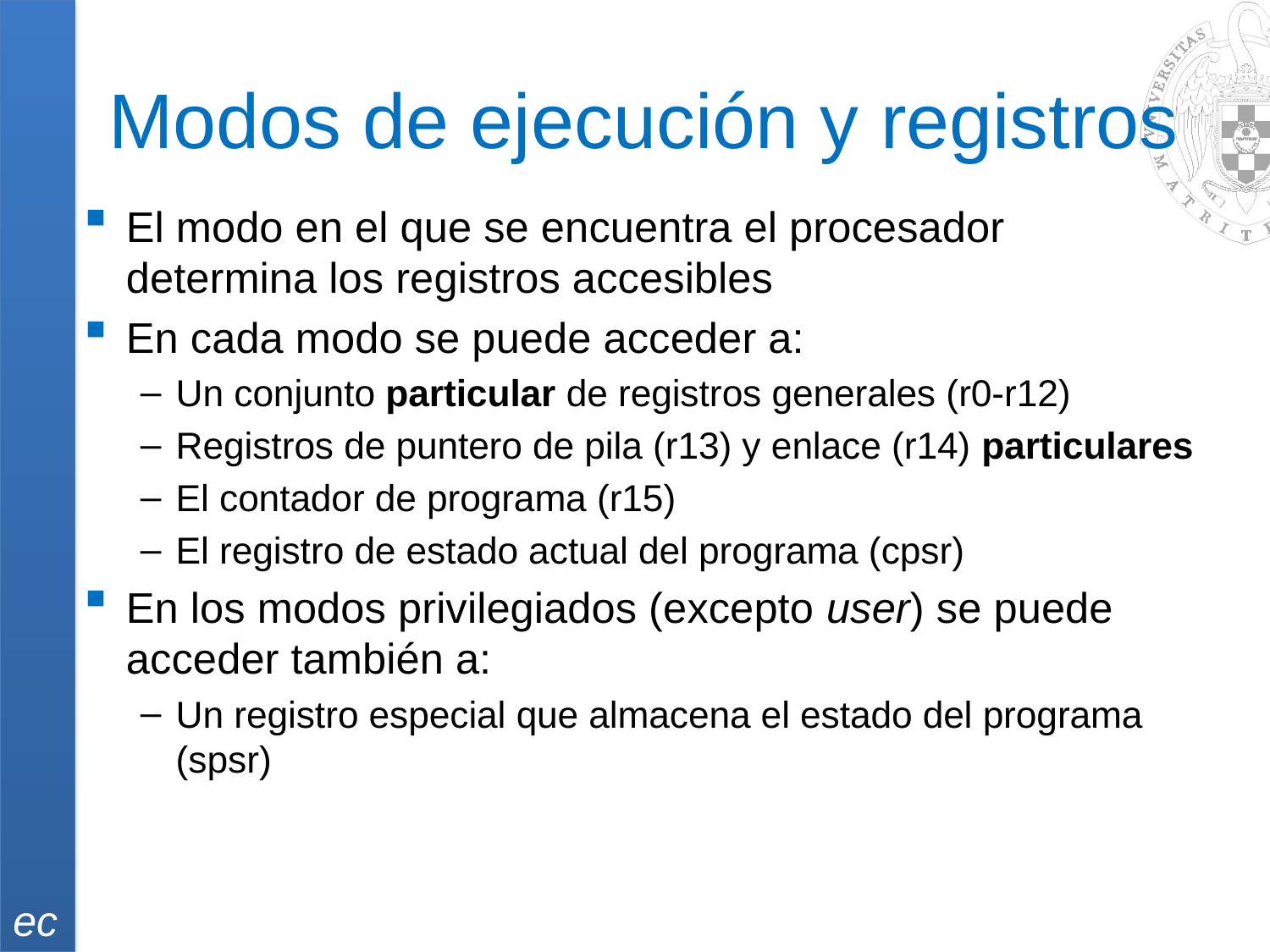

# Modos de ejecución y registros
El modo en el que se encuentra el procesador determina los registros accesibles
En cada modo se puede acceder a:
Un conjunto particular de registros generales (r0-r12)
Registros de puntero de pila (r13) y enlace (r14) particulares
El contador de programa (r15)
El registro de estado actual del programa (cpsr)
En los modos privilegiados (excepto user) se puede acceder también a:
Un registro especial que almacena el estado del programa (spsr)